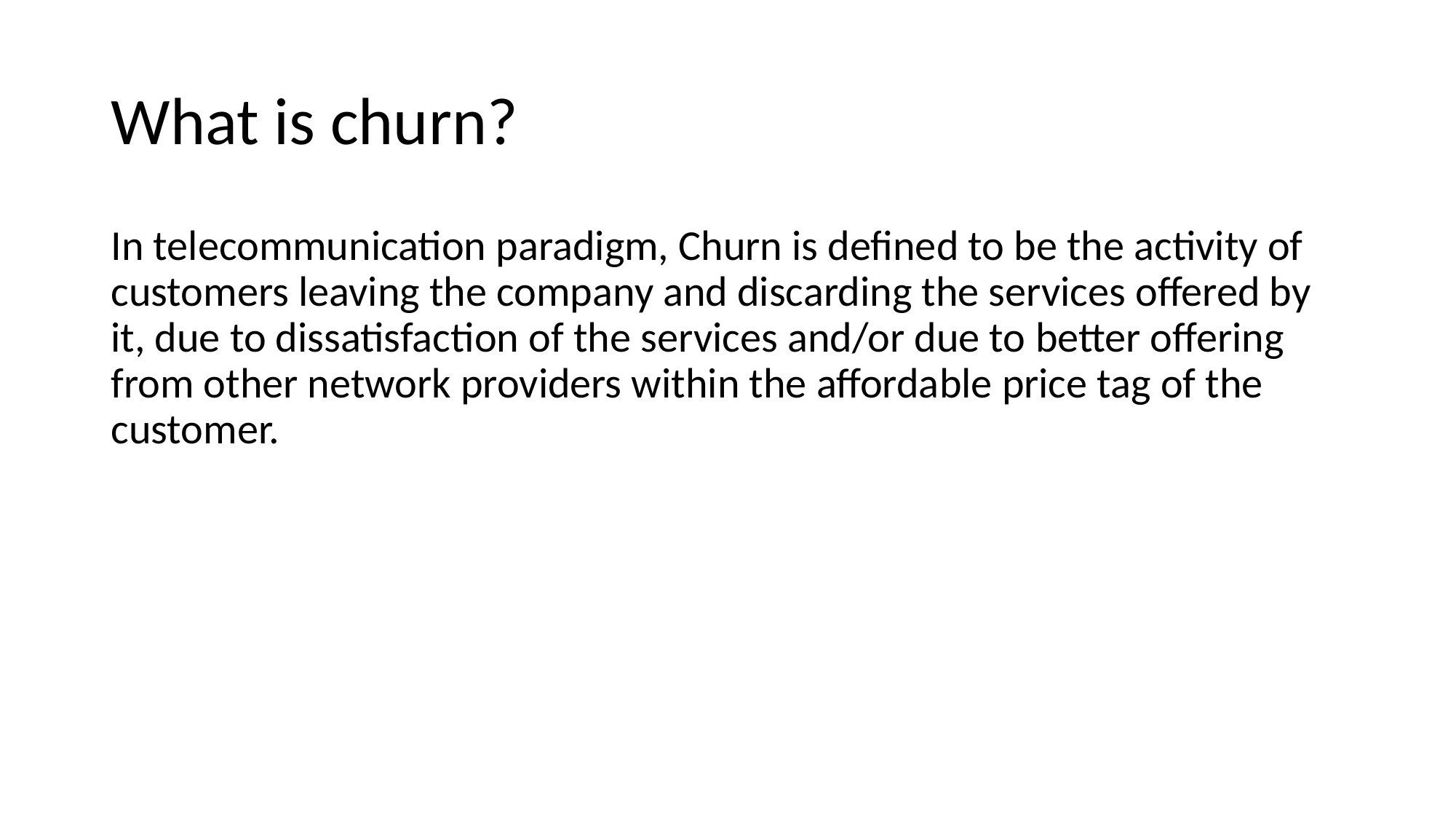

# What is churn?
In telecommunication paradigm, Churn is defined to be the activity of customers leaving the company and discarding the services offered by it, due to dissatisfaction of the services and/or due to better offering from other network providers within the affordable price tag of the customer.